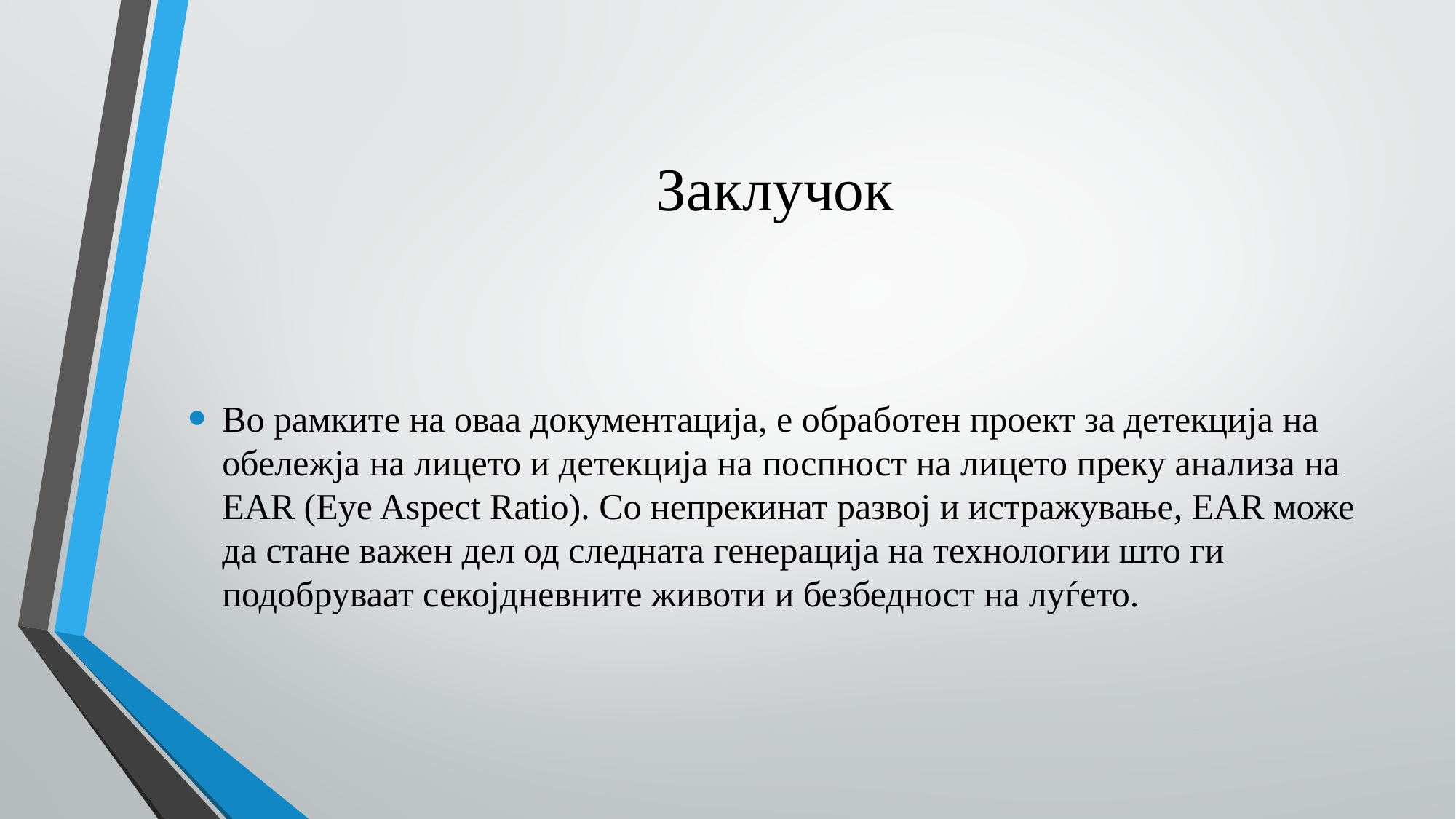

# Заклучок
Во рамките на оваа документација, е обработен проект за детекција на обележја на лицето и детекција на поспност на лицето преку анализа на EAR (Eye Aspect Ratio). Со непрекинат развој и истражување, EAR може да стане важен дел од следната генерација на технологии што ги подобруваат секојдневните животи и безбедност на луѓето.